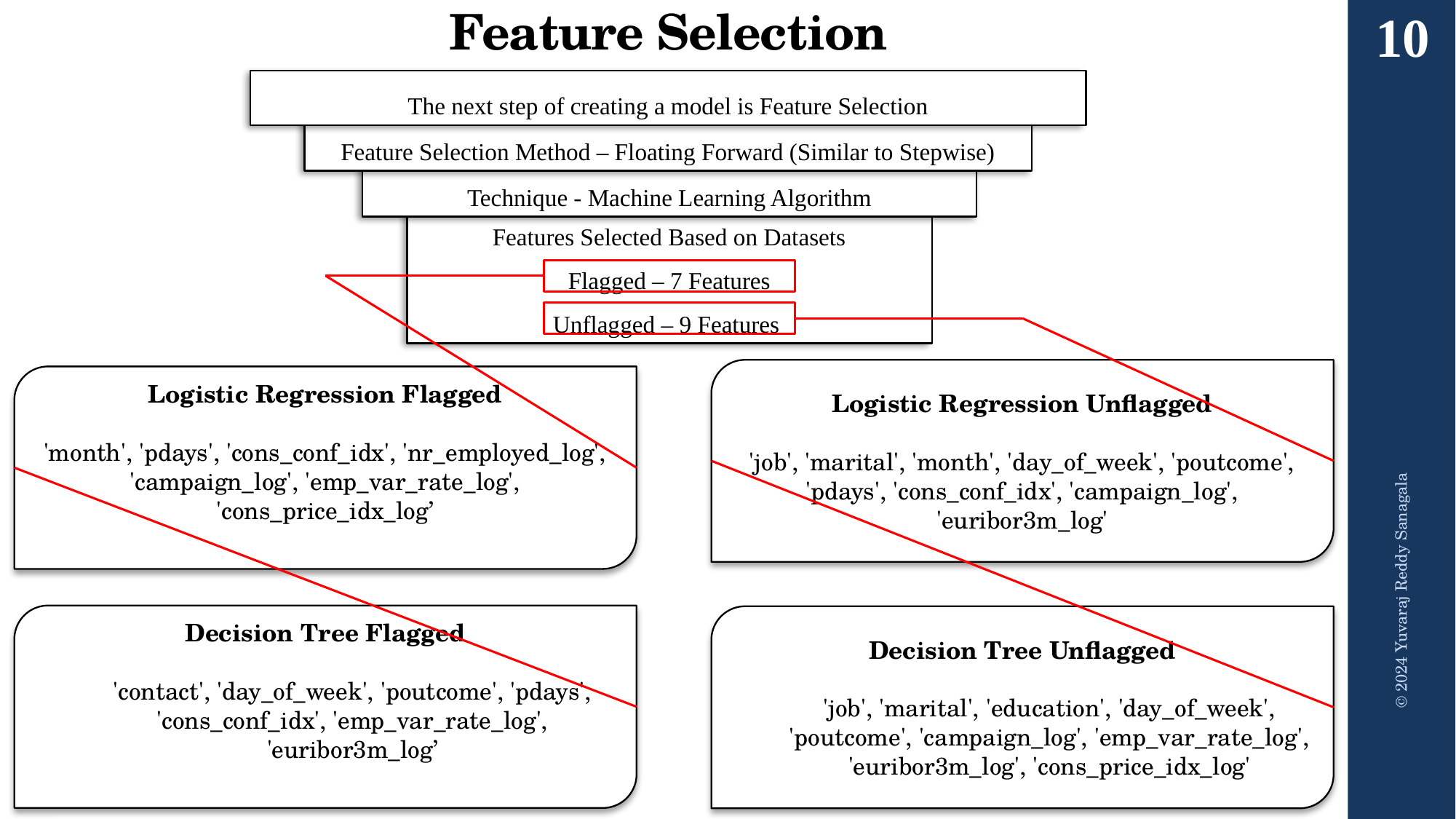

10
# Feature Selection
The next step of creating a model is Feature Selection
Feature Selection Method – Floating Forward (Similar to Stepwise)
Technique - Machine Learning Algorithm

Features Selected Based on Datasets
Flagged – 7 Features
Unflagged – 9 Features

Logistic Regression Unflagged

'job', 'marital', 'month', 'day_of_week', 'poutcome', 'pdays', 'cons_conf_idx', 'campaign_log', 'euribor3m_log'
Logistic Regression Flagged

'month', 'pdays', 'cons_conf_idx', 'nr_employed_log', 'campaign_log', 'emp_var_rate_log', 'cons_price_idx_log’

© 2024 Yuvaraj Reddy Sanagala
Decision Tree Flagged

'contact', 'day_of_week', 'poutcome', 'pdays', 'cons_conf_idx', 'emp_var_rate_log', 'euribor3m_log’

Decision Tree Unflagged

'job', 'marital', 'education', 'day_of_week', 'poutcome', 'campaign_log', 'emp_var_rate_log', 'euribor3m_log', 'cons_price_idx_log'